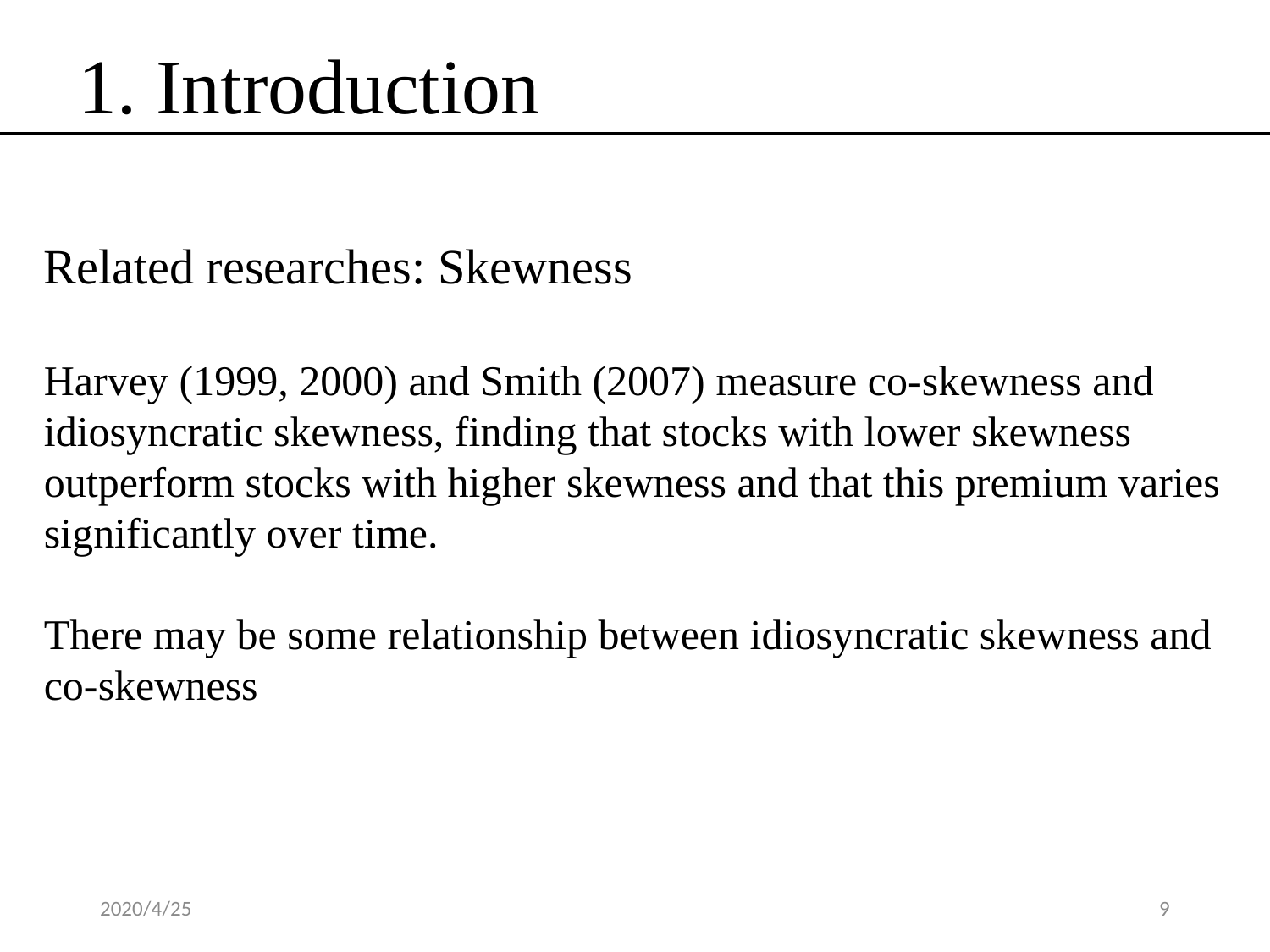

1. Introduction
Related researches: Skewness

Harvey (1999, 2000) and Smith (2007) measure co-skewness and idiosyncratic skewness, finding that stocks with lower skewness outperform stocks with higher skewness and that this premium varies significantly over time.

There may be some relationship between idiosyncratic skewness and co-skewness
2020/4/25
9